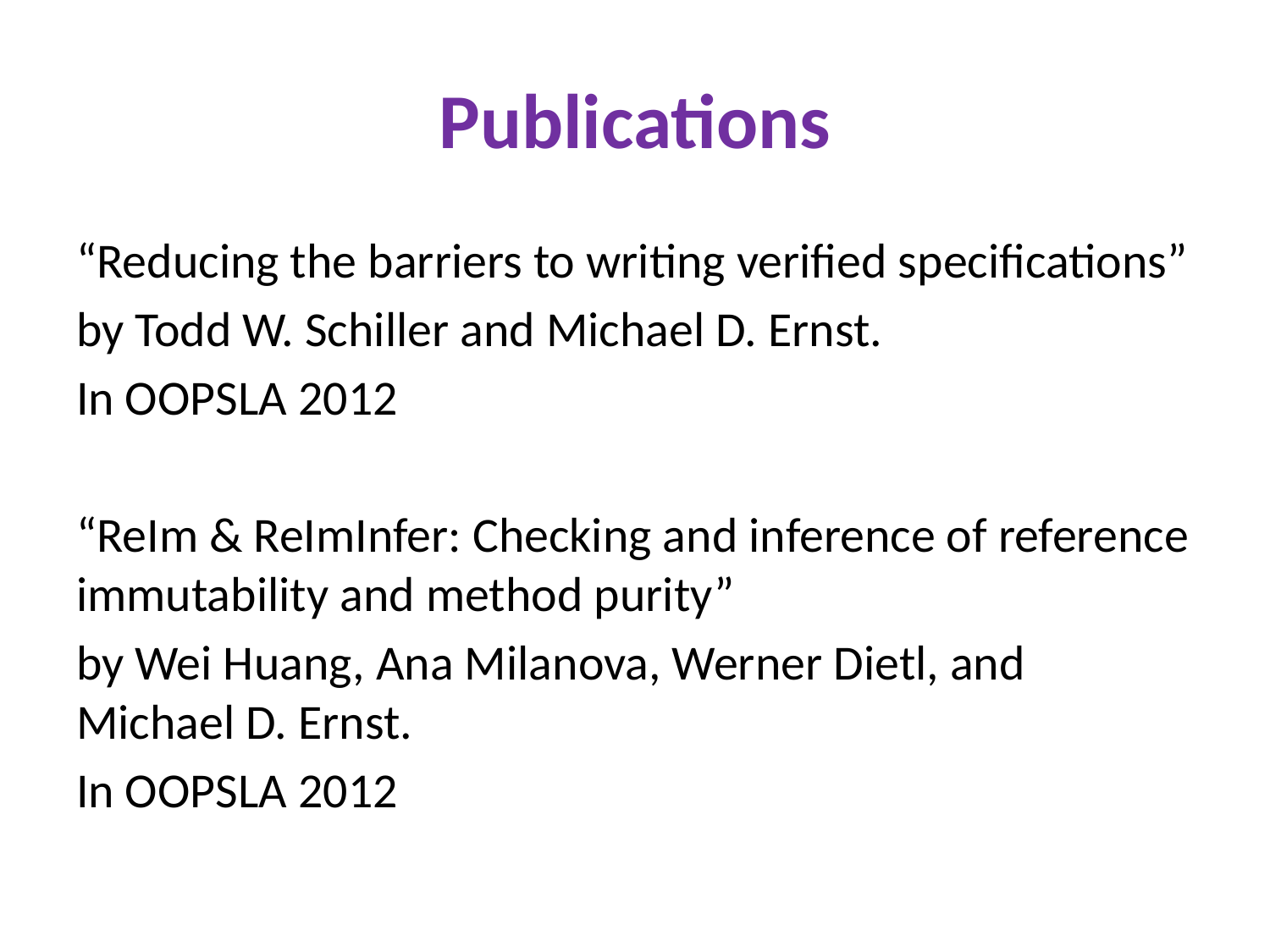

# Publications
“Reducing the barriers to writing verified specifications”
by Todd W. Schiller and Michael D. Ernst.
In OOPSLA 2012

“ReIm & ReImInfer: Checking and inference of reference immutability and method purity”
by Wei Huang, Ana Milanova, Werner Dietl, and Michael D. Ernst.
In OOPSLA 2012